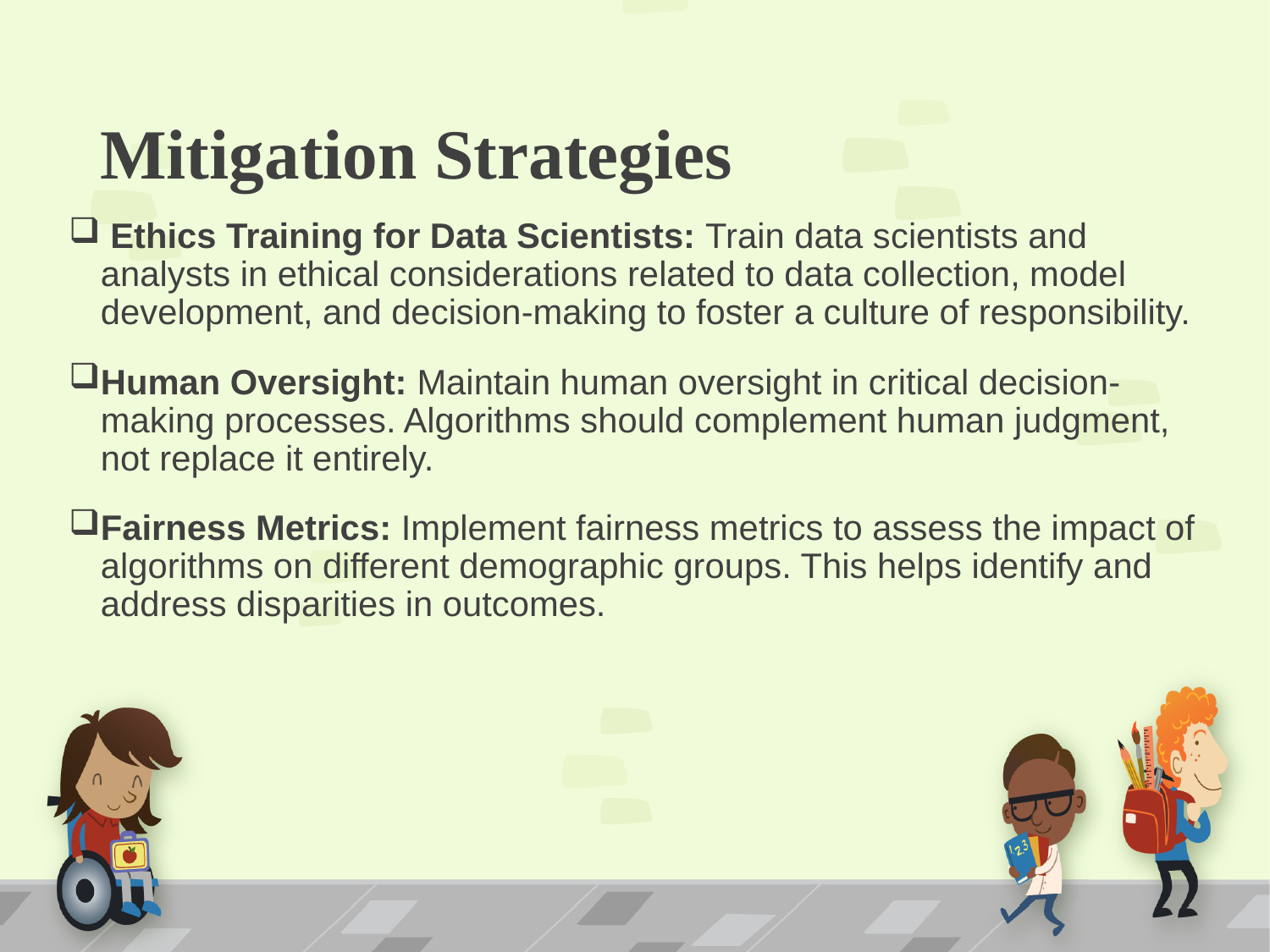

# Mitigation Strategies
 Ethics Training for Data Scientists: Train data scientists and analysts in ethical considerations related to data collection, model development, and decision-making to foster a culture of responsibility.
Human Oversight: Maintain human oversight in critical decision-making processes. Algorithms should complement human judgment, not replace it entirely.
Fairness Metrics: Implement fairness metrics to assess the impact of algorithms on different demographic groups. This helps identify and address disparities in outcomes.